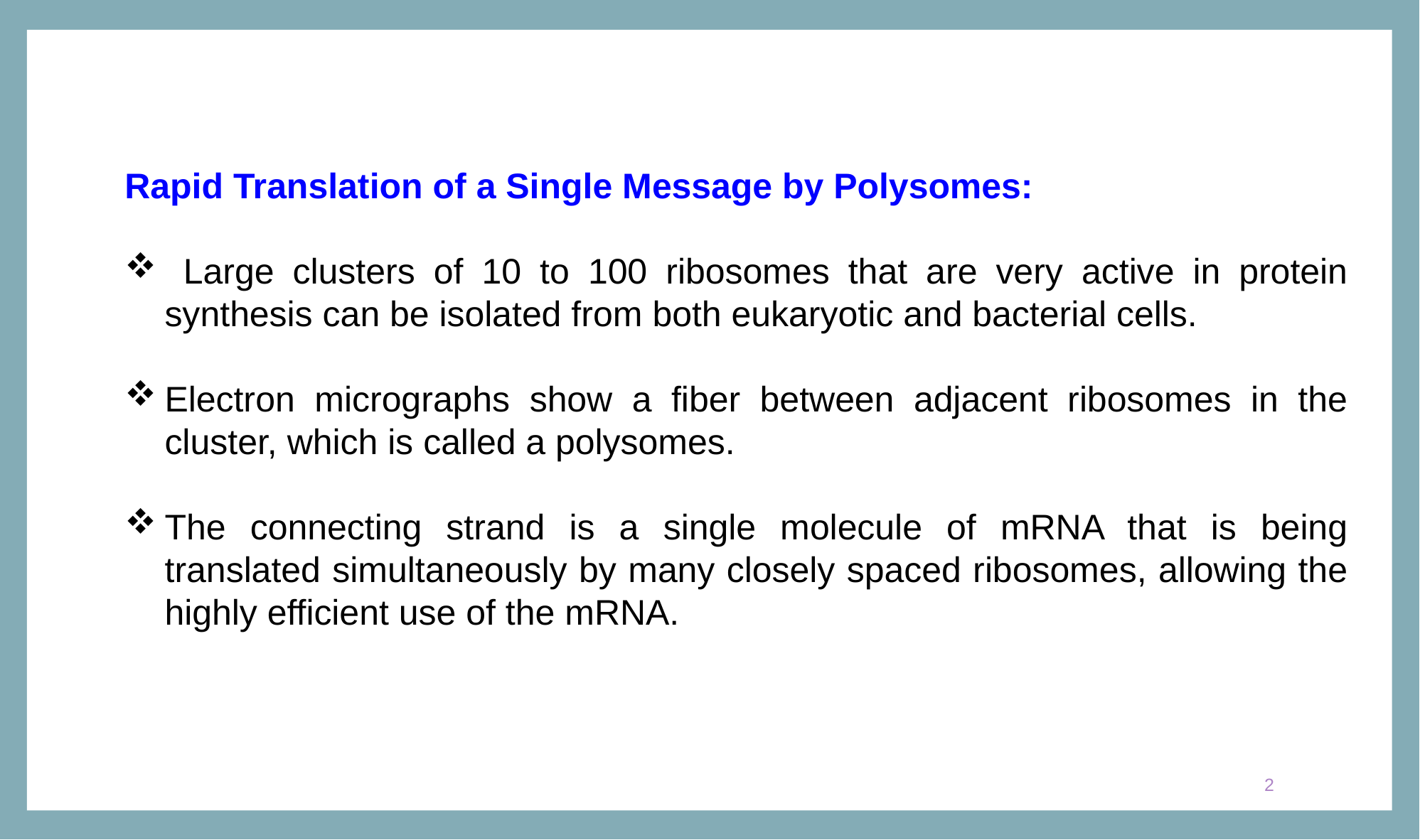

Rapid Translation of a Single Message by Polysomes:

 Large clusters of 10 to 100 ribosomes that are very active in protein synthesis can be isolated from both eukaryotic and bacterial cells.

Electron micrographs show a fiber between adjacent ribosomes in the cluster, which is called a polysomes.

The connecting strand is a single molecule of mRNA that is being translated simultaneously by many closely spaced ribosomes, allowing the highly efficient use of the mRNA.
2